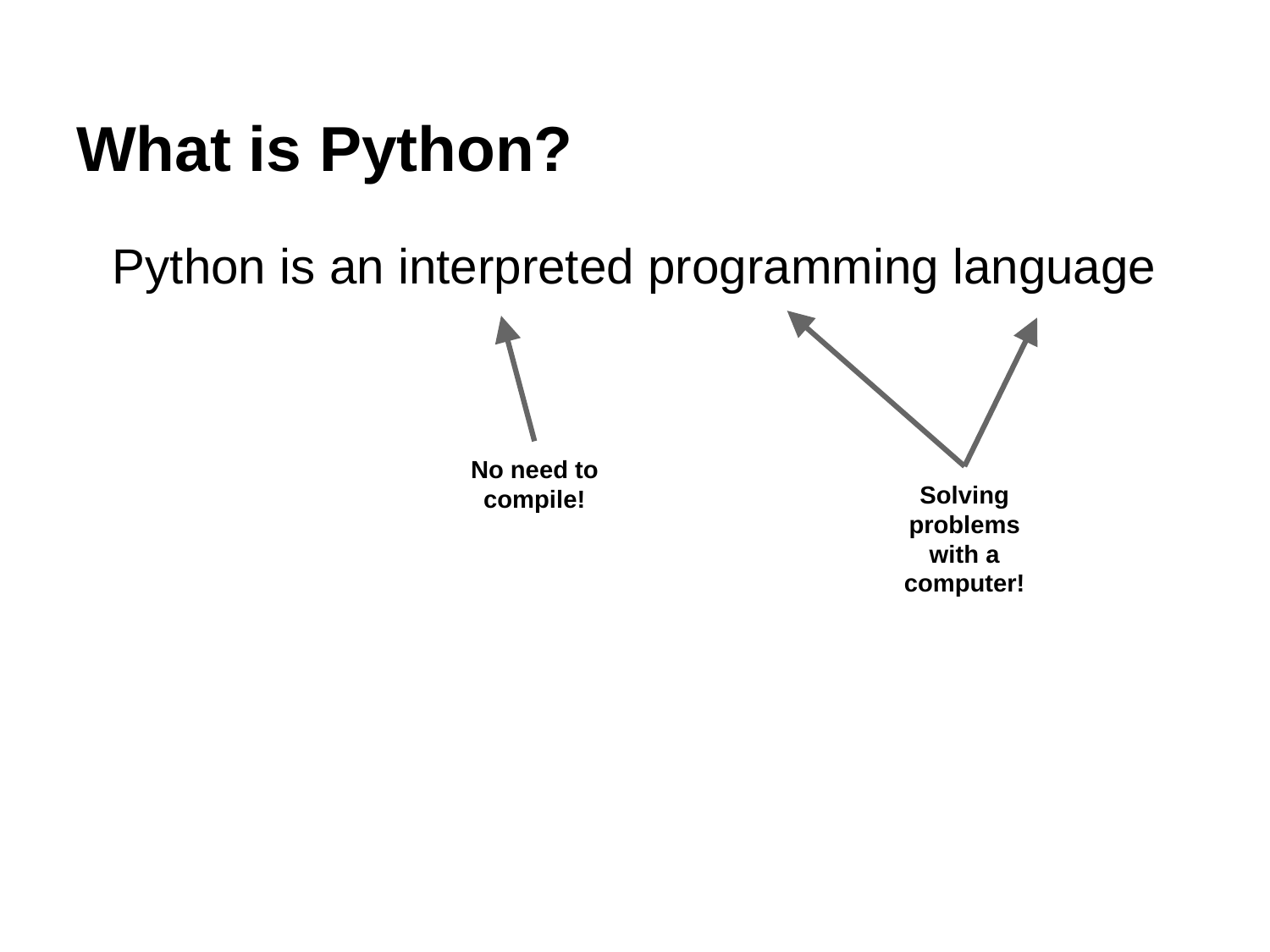

# What is Python?
Python is an interpreted programming language
No need to compile!
Solving problems with a computer!